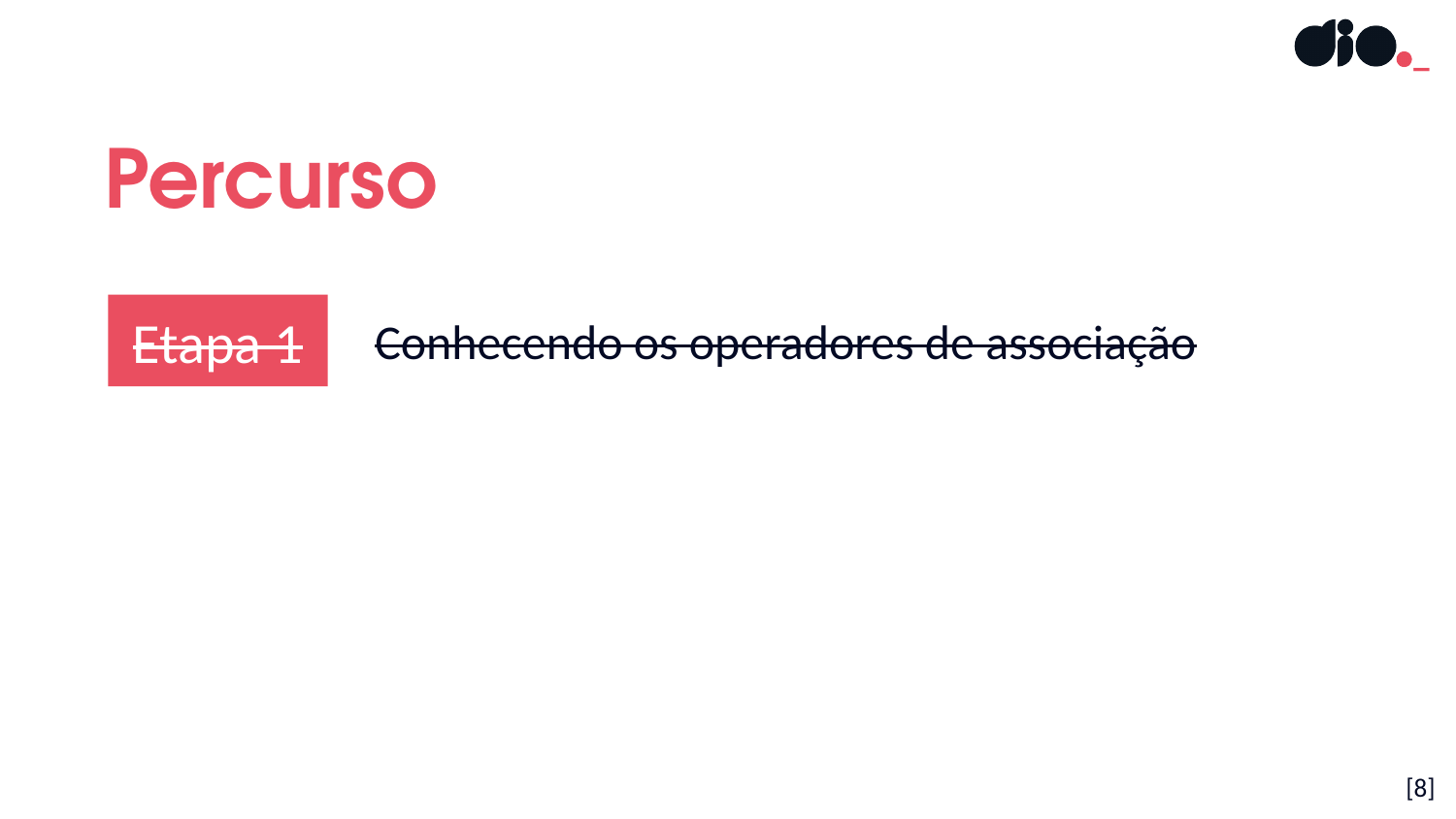

Percurso
Etapa 1
Conhecendo os operadores de associação
[8]